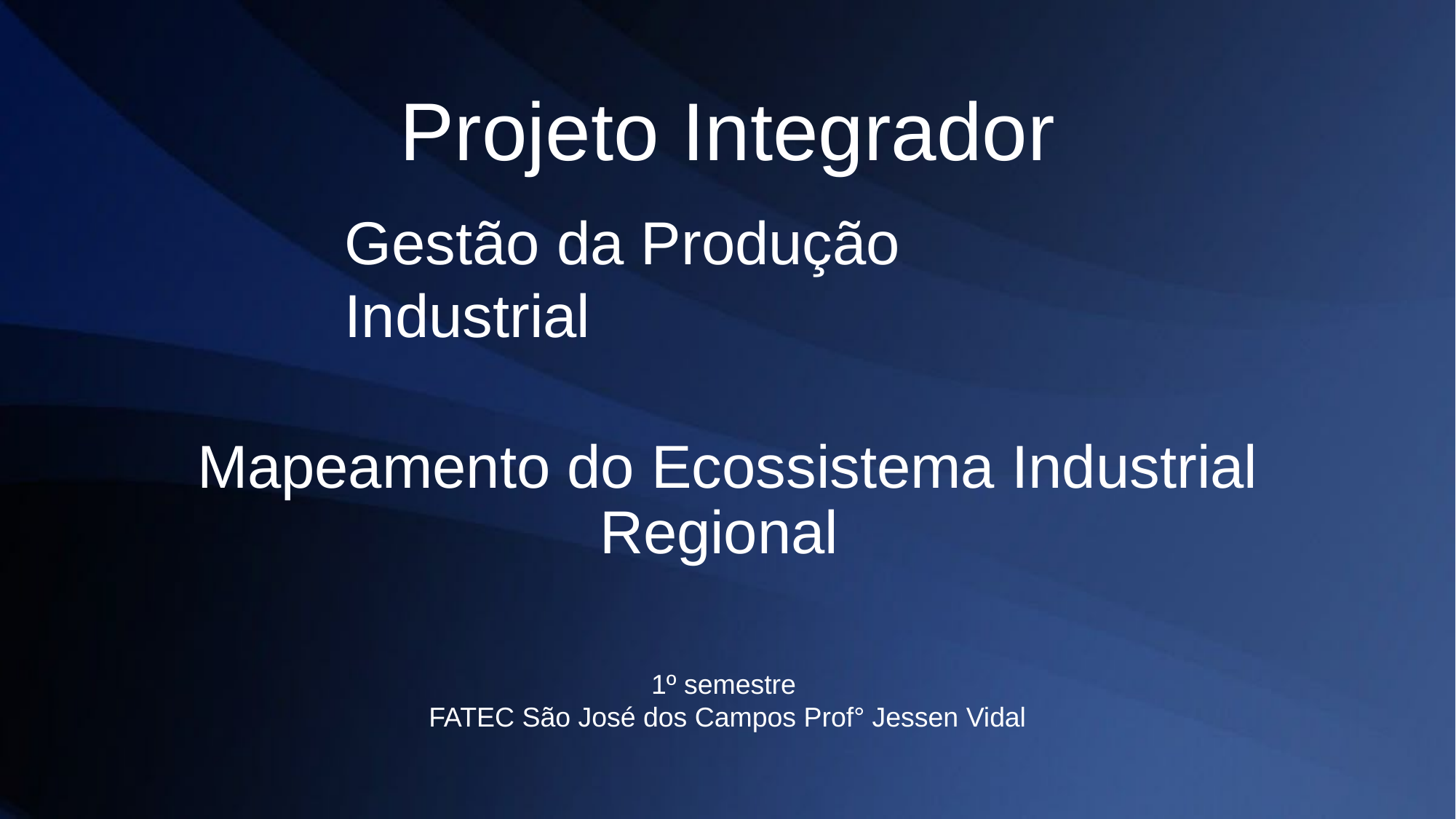

# Projeto Integrador
Gestão da Produção Industrial
Mapeamento do Ecossistema Industrial Regional
1º semestre
FATEC São José dos Campos Prof° Jessen Vidal